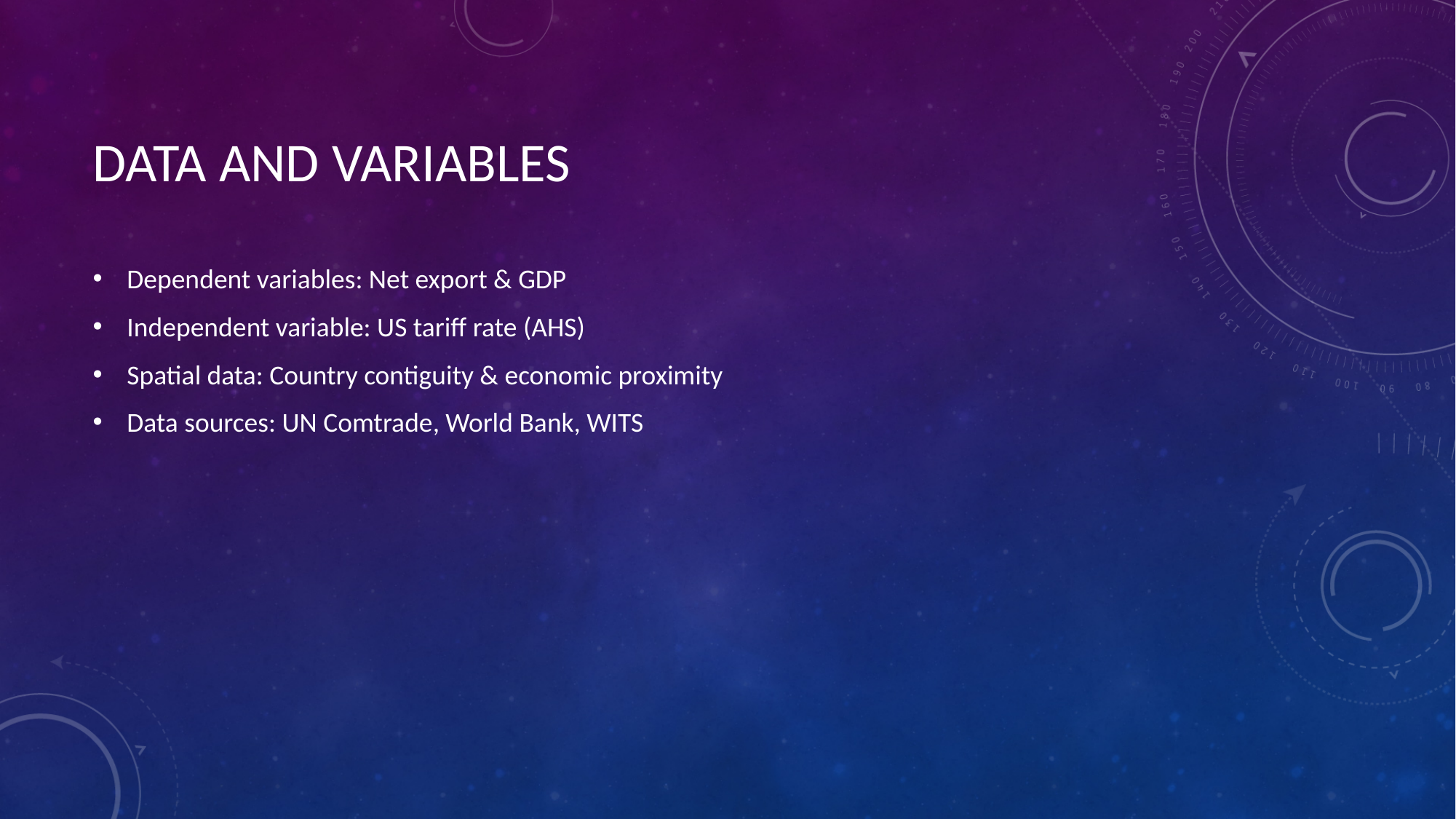

# Data and Variables
Dependent variables: Net export & GDP
Independent variable: US tariff rate (AHS)
Spatial data: Country contiguity & economic proximity
Data sources: UN Comtrade, World Bank, WITS